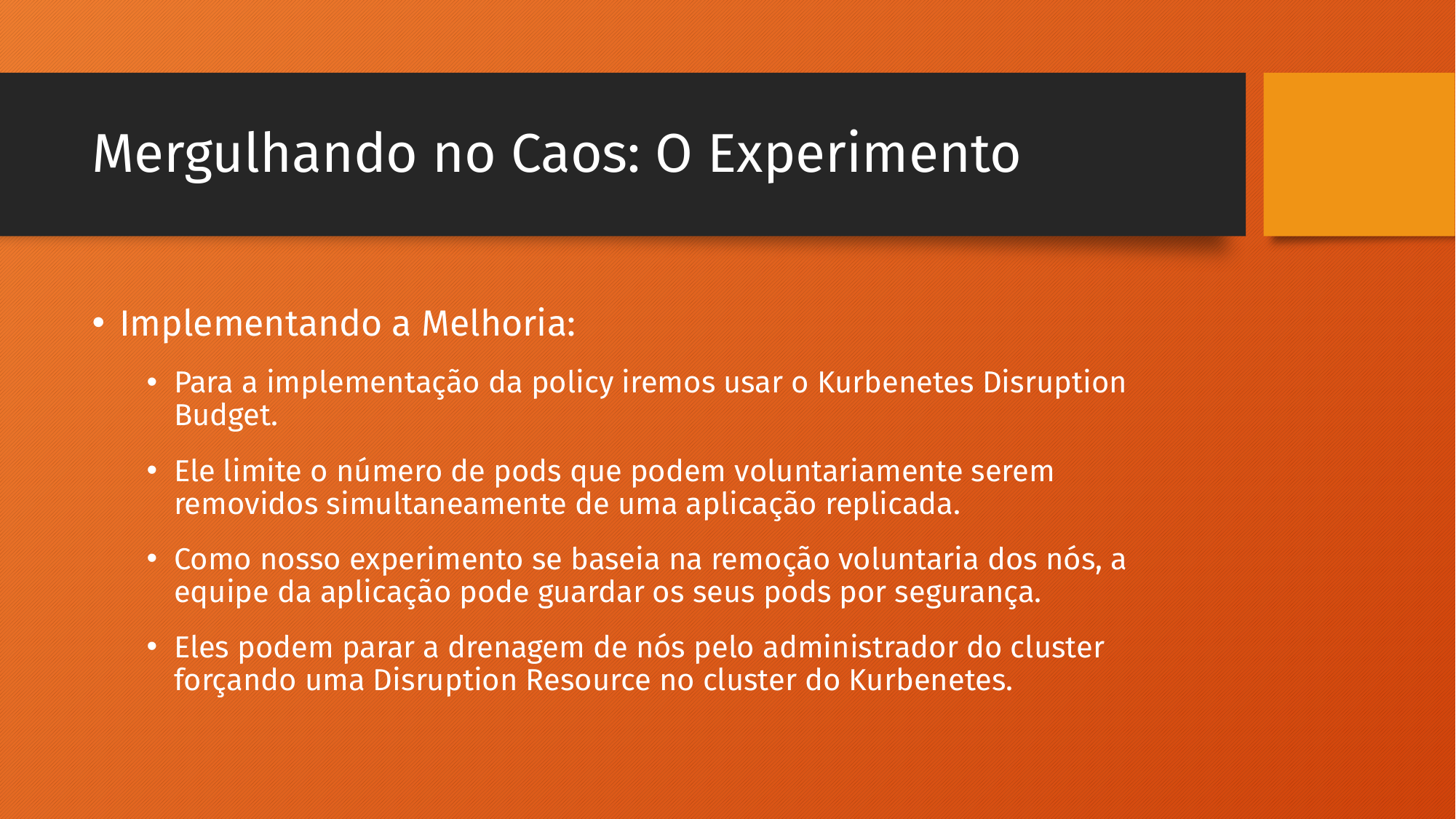

# Mergulhando no Caos: O Experimento
Implementando a Melhoria:
Para a implementação da policy iremos usar o Kurbenetes Disruption Budget.
Ele limite o número de pods que podem voluntariamente serem removidos simultaneamente de uma aplicação replicada.
Como nosso experimento se baseia na remoção voluntaria dos nós, a equipe da aplicação pode guardar os seus pods por segurança.
Eles podem parar a drenagem de nós pelo administrador do cluster forçando uma Disruption Resource no cluster do Kurbenetes.